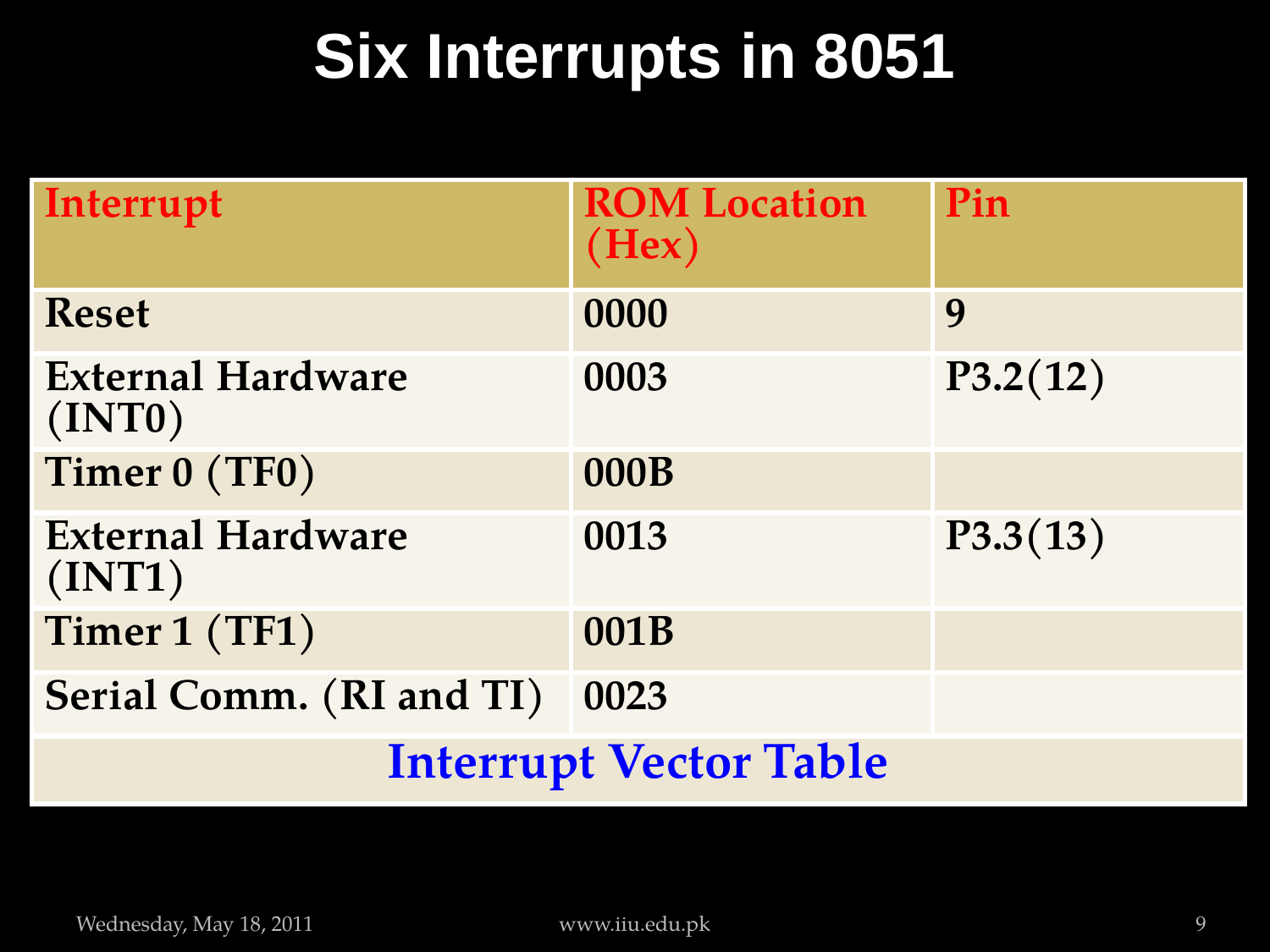

# Six Interrupts in 8051
| Interrupt | ROM Location (Hex) | Pin |
| --- | --- | --- |
| Reset | 0000 | 9 |
| External Hardware (INT0) | 0003 | P3.2(12) |
| Timer 0 (TF0) | 000B |  |
| External Hardware (INT1) | 0013 | P3.3(13) |
| Timer 1 (TF1) | 001B |  |
| Serial Comm. (RI and TI) | 0023 |  |
| Interrupt Vector Table |  |  |
Wednesday, May 18, 2011
www.iiu.edu.pk
9